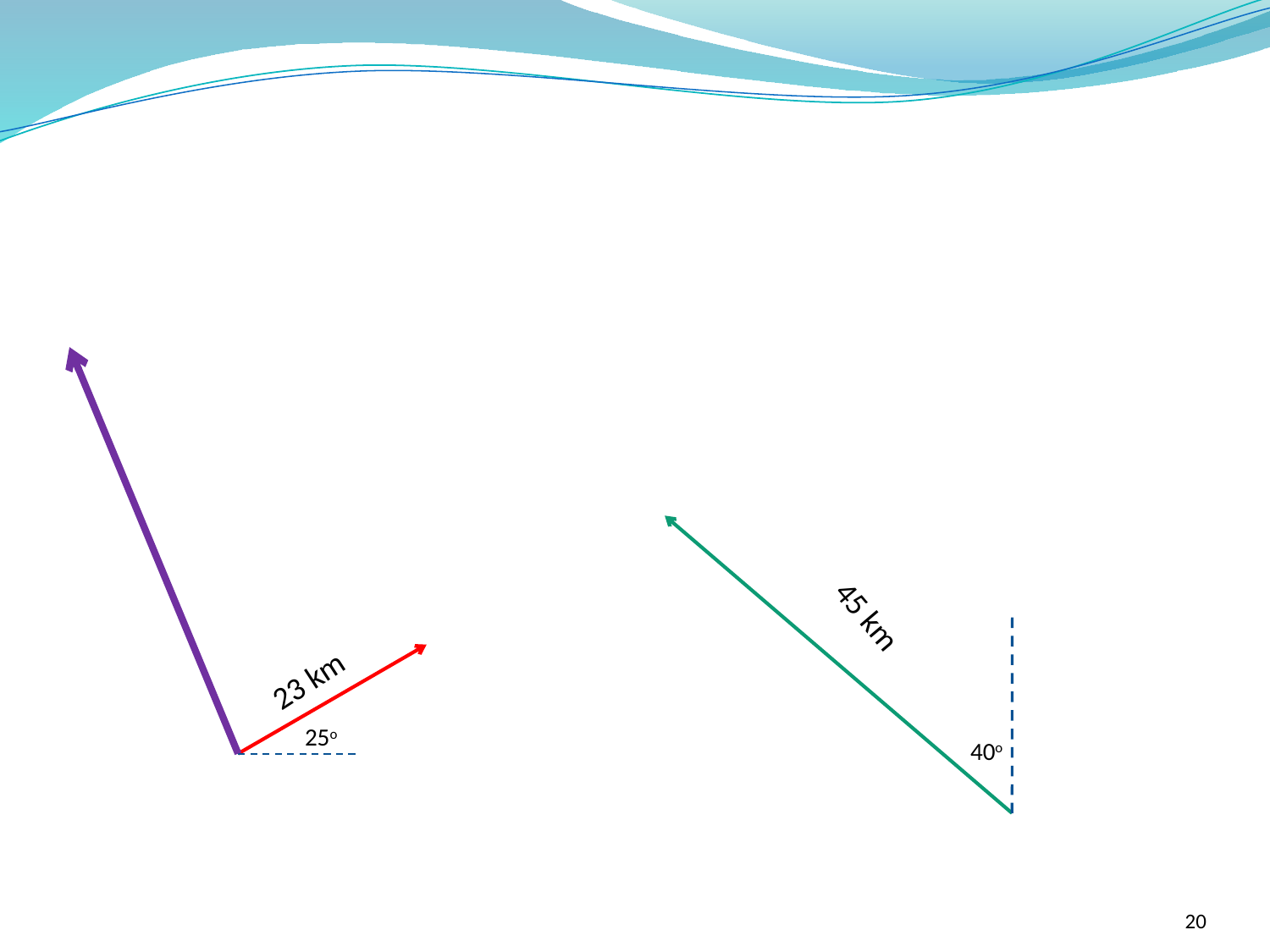

45 km
23 km
25o
40o
20